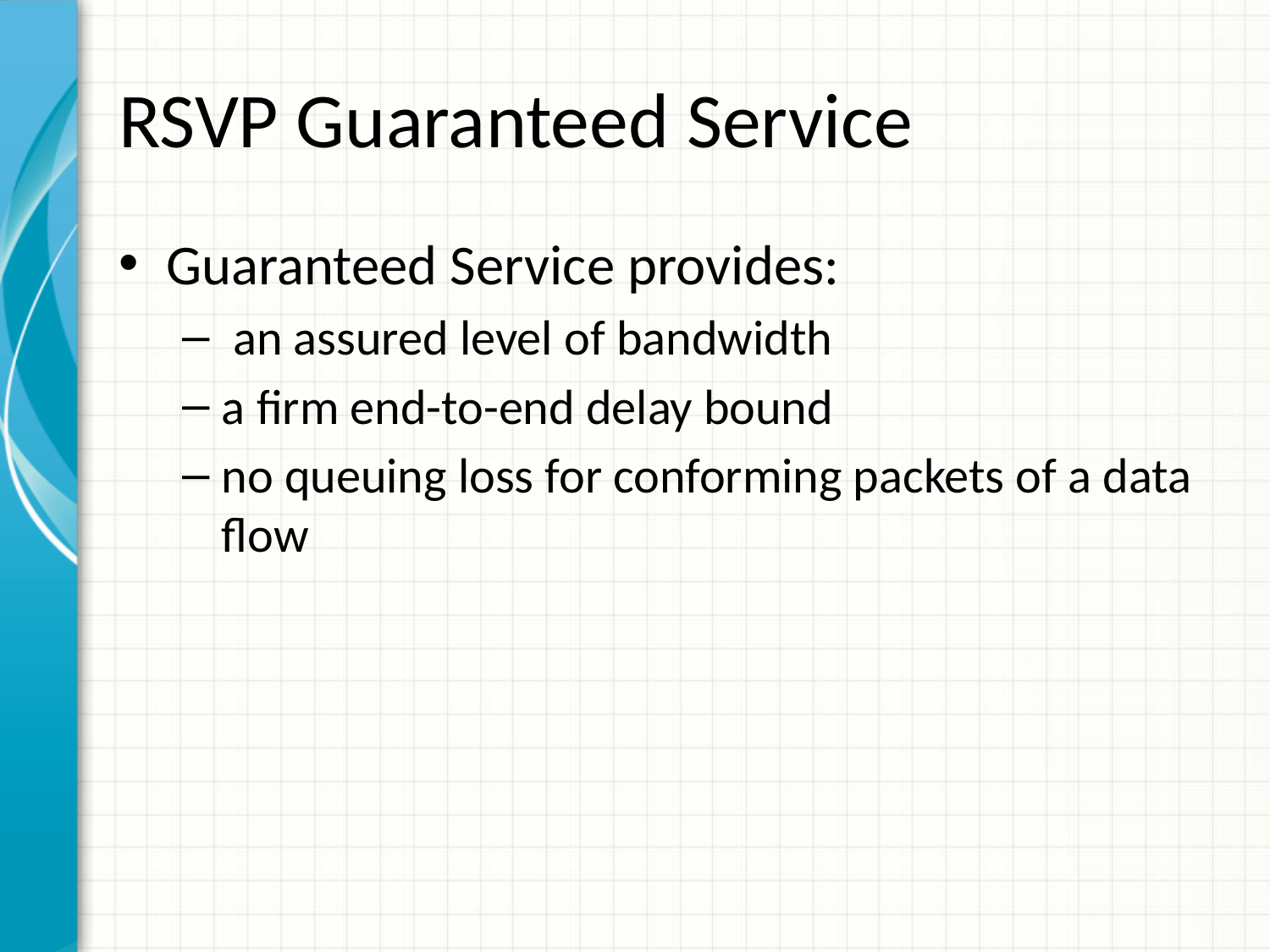

# RSVP Guaranteed Service
Guaranteed Service provides:
 an assured level of bandwidth
a firm end-to-end delay bound
no queuing loss for conforming packets of a data flow